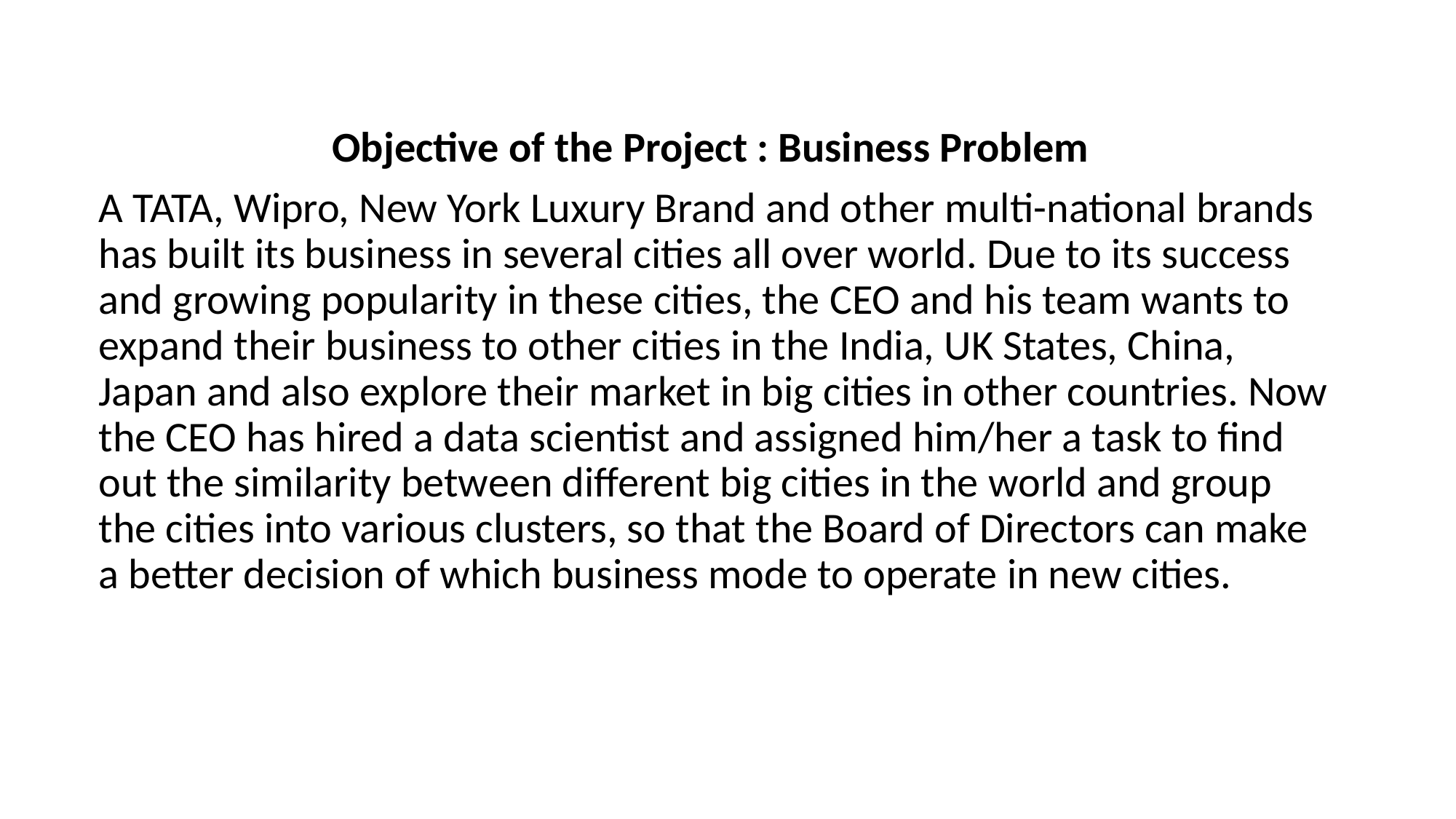

Objective of the Project : Business Problem
A TATA, Wipro, New York Luxury Brand and other multi-national brands has built its business in several cities all over world. Due to its success and growing popularity in these cities, the CEO and his team wants to expand their business to other cities in the India, UK States, China, Japan and also explore their market in big cities in other countries. Now the CEO has hired a data scientist and assigned him/her a task to find out the similarity between different big cities in the world and group the cities into various clusters, so that the Board of Directors can make a better decision of which business mode to operate in new cities.